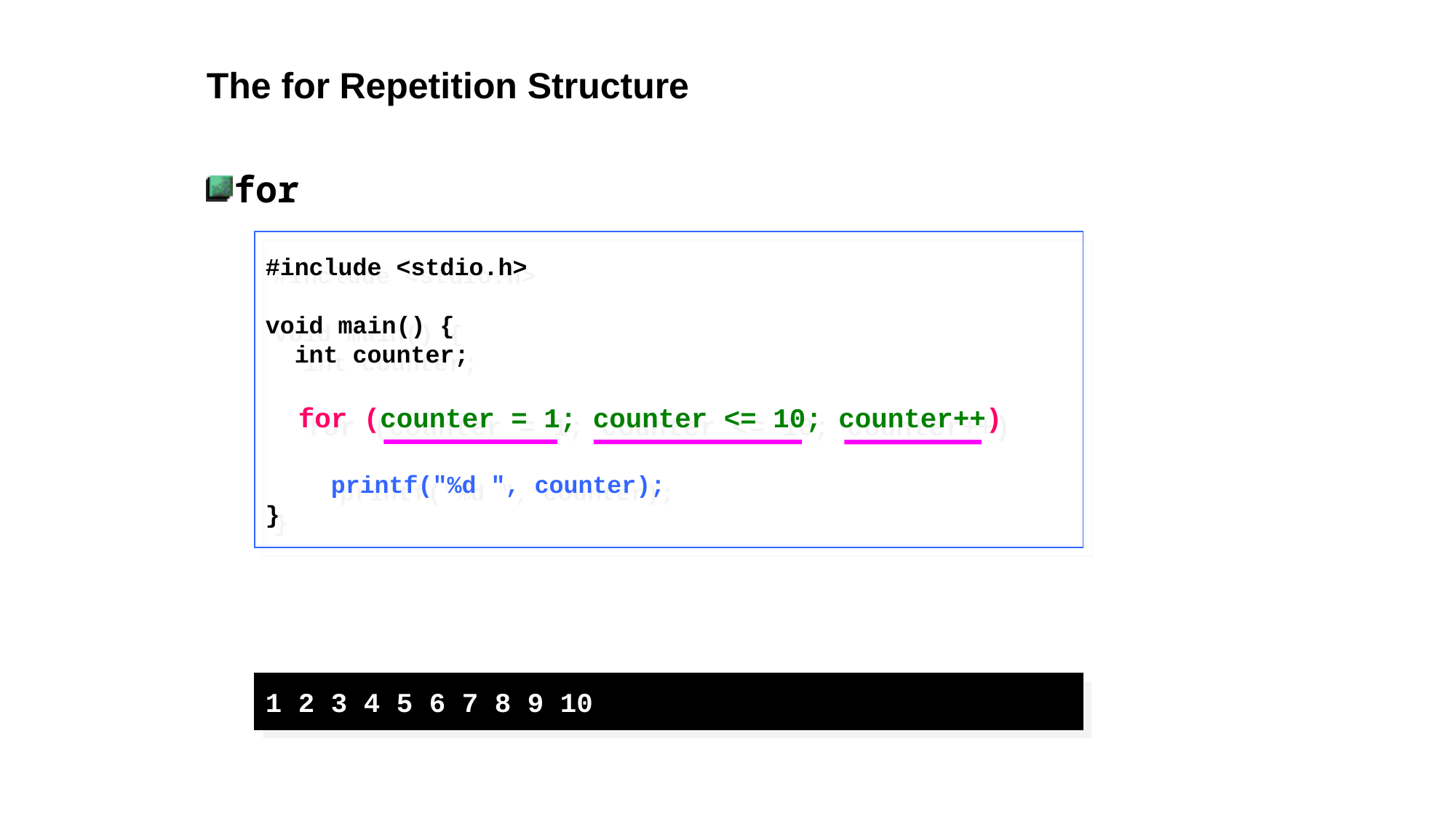

# The for Repetition Structure
for

#include <stdio.h>

void main() {
  int counter;

  for (counter = 1; counter <= 10; counter++)

    printf("%d ", counter);
}

1 2 3 4 5 6 7 8 9 10